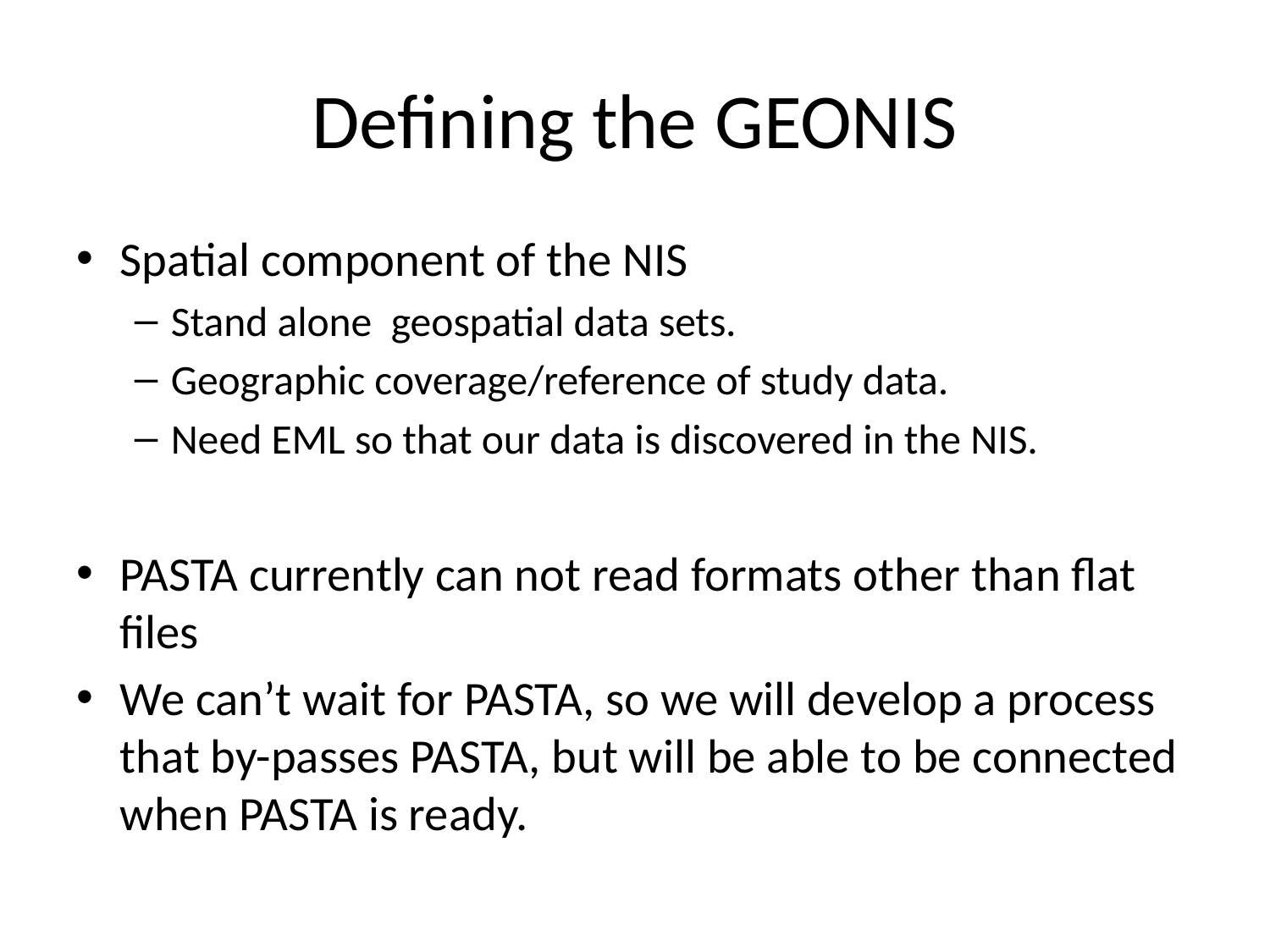

# Defining the GEONIS
Spatial component of the NIS
Stand alone  geospatial data sets.
Geographic coverage/reference of study data.
Need EML so that our data is discovered in the NIS.

PASTA currently can not read formats other than flat files
We can’t wait for PASTA, so we will develop a process that by-passes PASTA, but will be able to be connected when PASTA is ready.